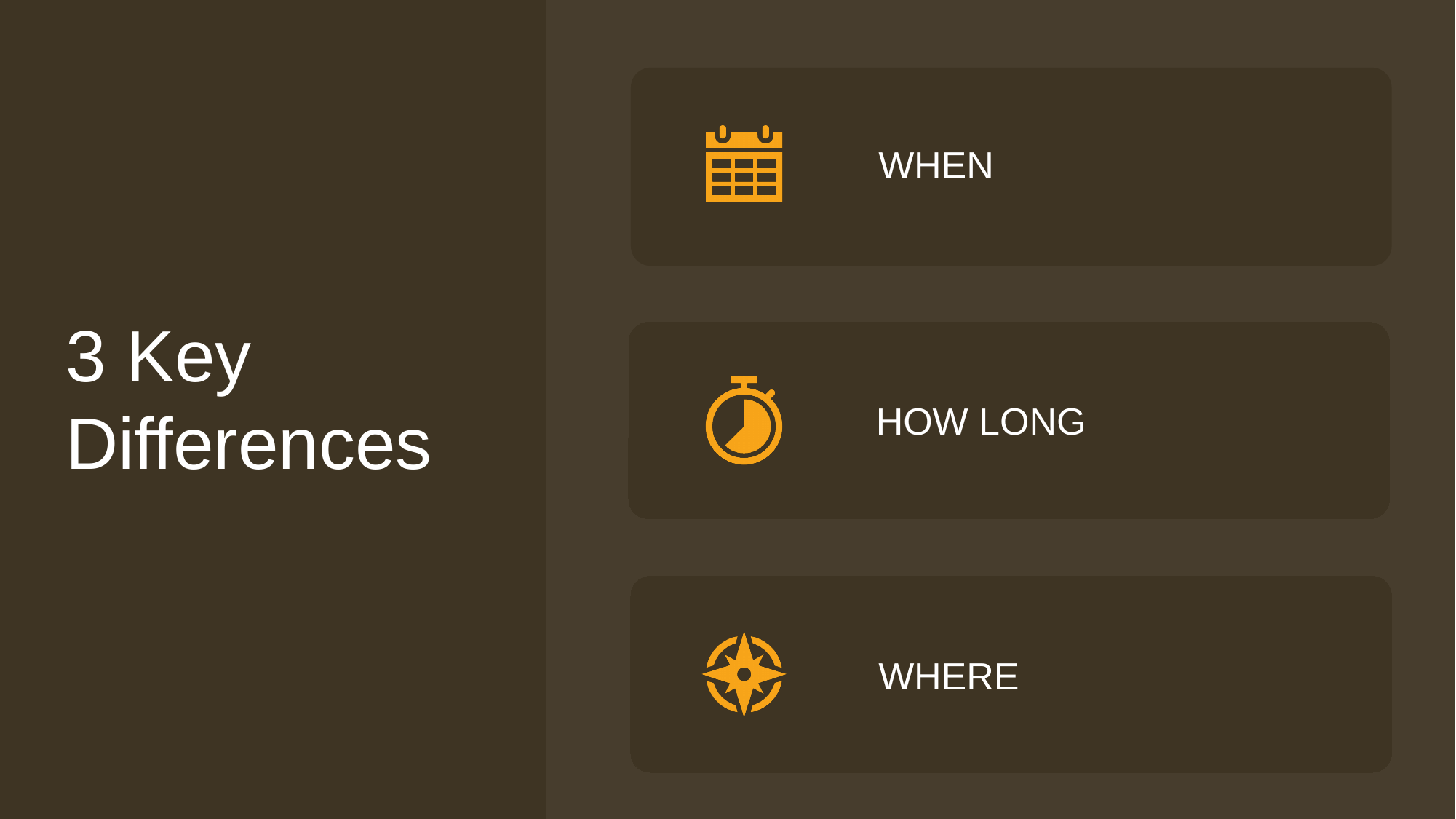

WHEN

# 3 Key Differences

HOW LONG

WHERE